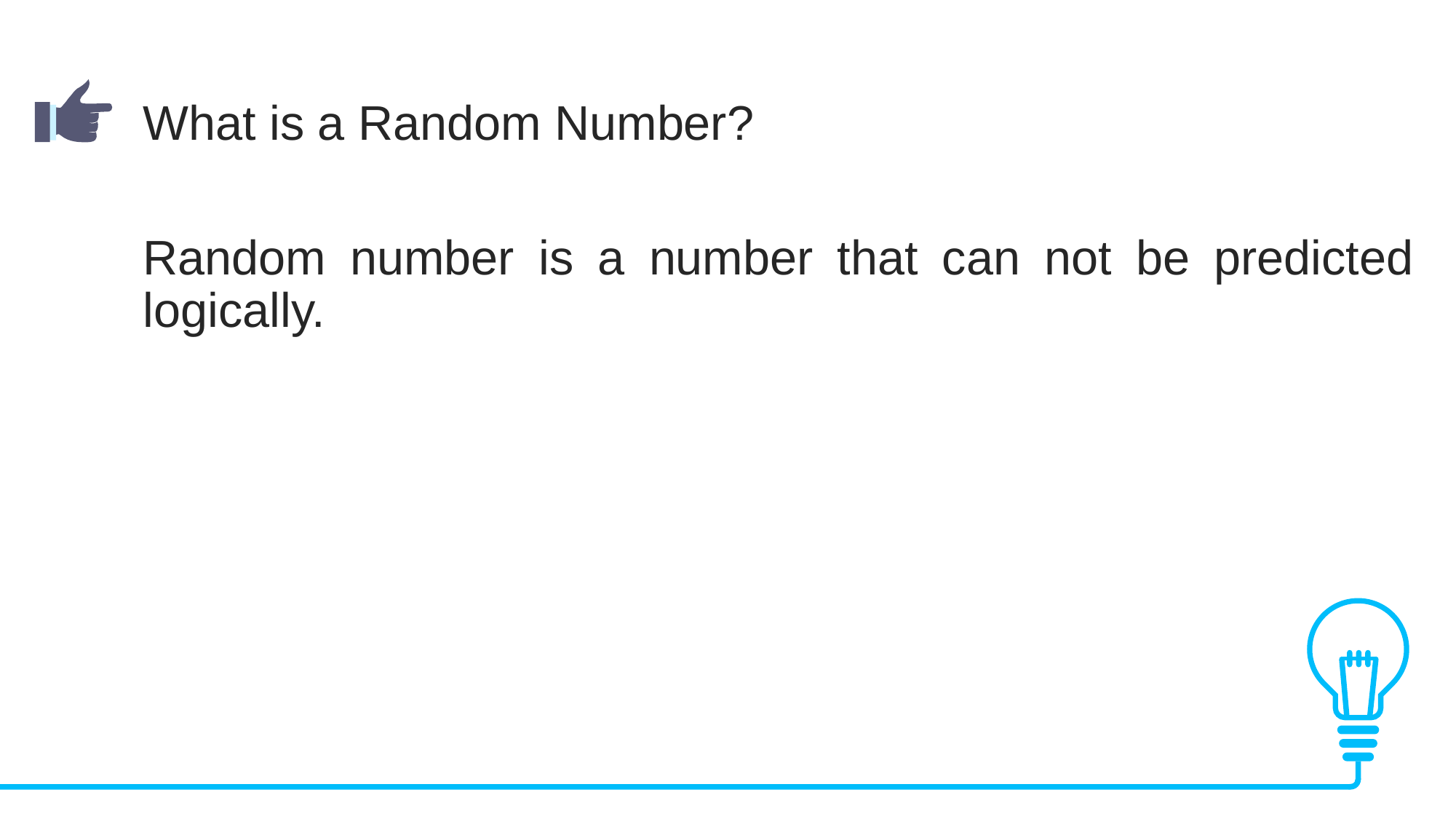

What is a Random Number?

Random number is a number that can not be predicted logically.